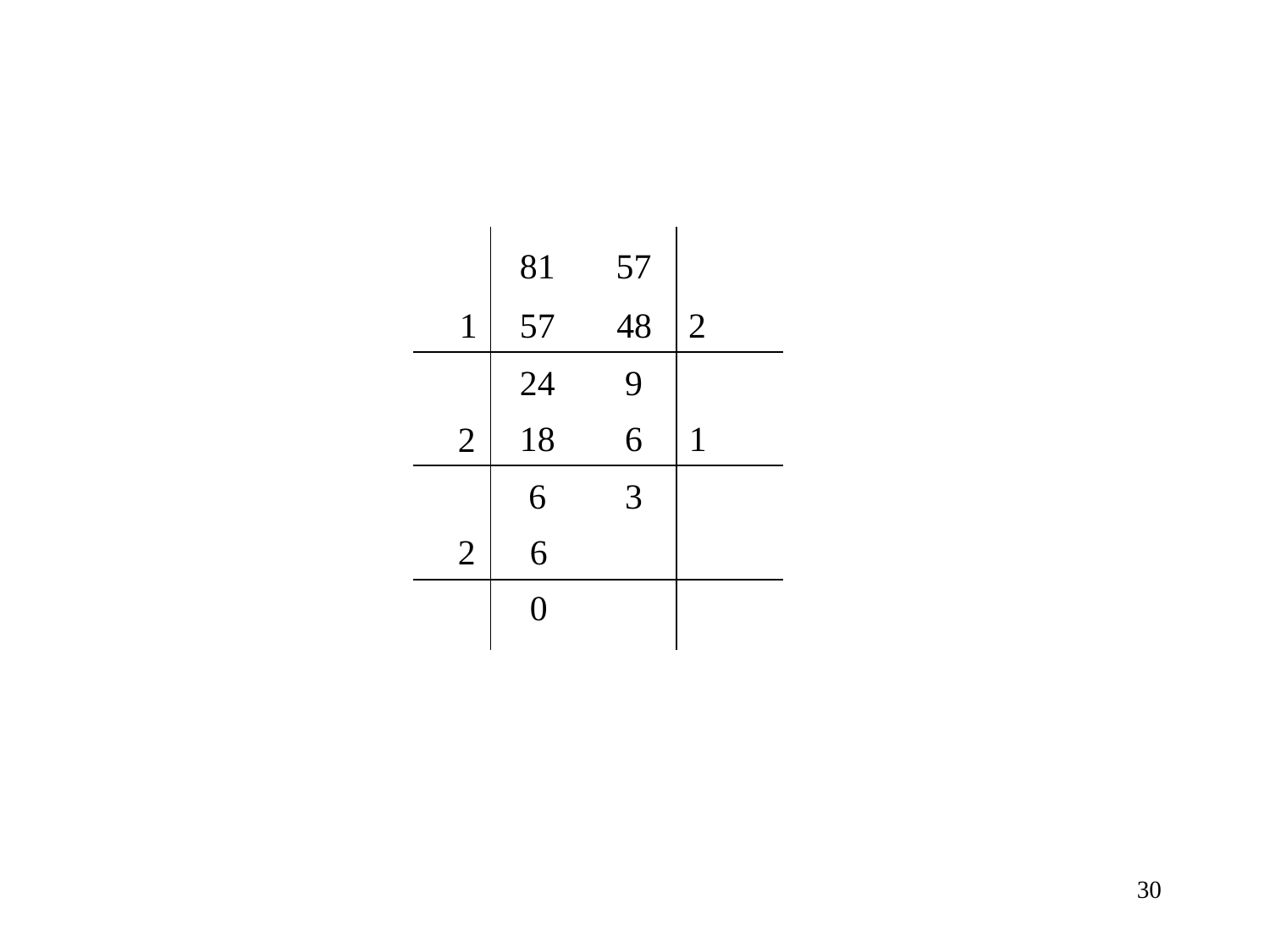

81
57
1
57
48
2
24
9
18
6
1
2
6
3
2
6
0
30